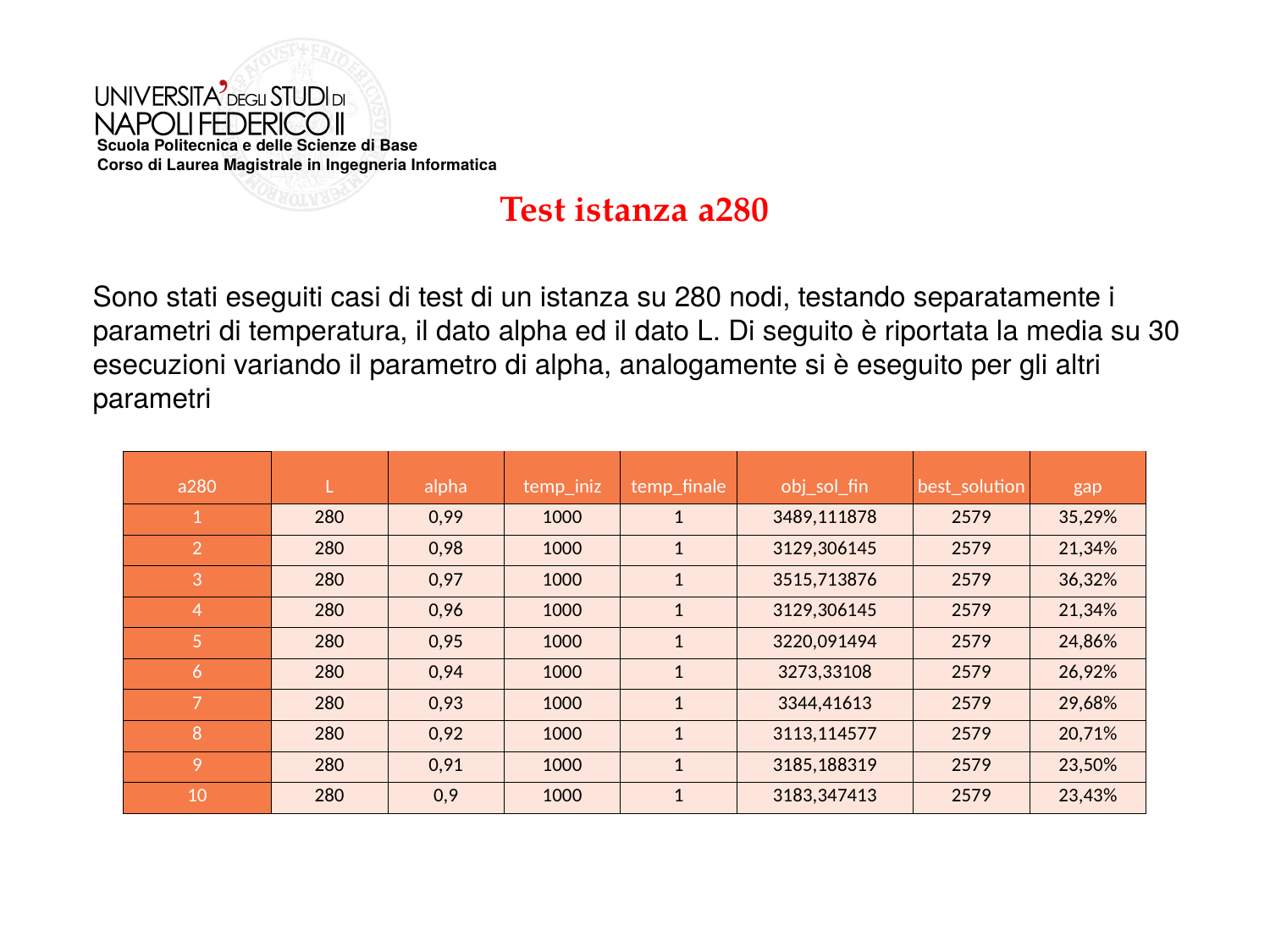

Test istanza a280
Sono stati eseguiti casi di test di un istanza su 280 nodi, testando separatamente i parametri di temperatura, il dato alpha ed il dato L. Di seguito è riportata la media su 30 esecuzioni variando il parametro di alpha, analogamente si è eseguito per gli altri parametri
| a280 | L | alpha | temp\_iniz | temp\_finale | obj\_sol\_fin | best\_solution | gap |
| --- | --- | --- | --- | --- | --- | --- | --- |
| 1 | 280 | 0,99 | 1000 | 1 | 3489,111878 | 2579 | 35,29% |
| 2 | 280 | 0,98 | 1000 | 1 | 3129,306145 | 2579 | 21,34% |
| 3 | 280 | 0,97 | 1000 | 1 | 3515,713876 | 2579 | 36,32% |
| 4 | 280 | 0,96 | 1000 | 1 | 3129,306145 | 2579 | 21,34% |
| 5 | 280 | 0,95 | 1000 | 1 | 3220,091494 | 2579 | 24,86% |
| 6 | 280 | 0,94 | 1000 | 1 | 3273,33108 | 2579 | 26,92% |
| 7 | 280 | 0,93 | 1000 | 1 | 3344,41613 | 2579 | 29,68% |
| 8 | 280 | 0,92 | 1000 | 1 | 3113,114577 | 2579 | 20,71% |
| 9 | 280 | 0,91 | 1000 | 1 | 3185,188319 | 2579 | 23,50% |
| 10 | 280 | 0,9 | 1000 | 1 | 3183,347413 | 2579 | 23,43% |